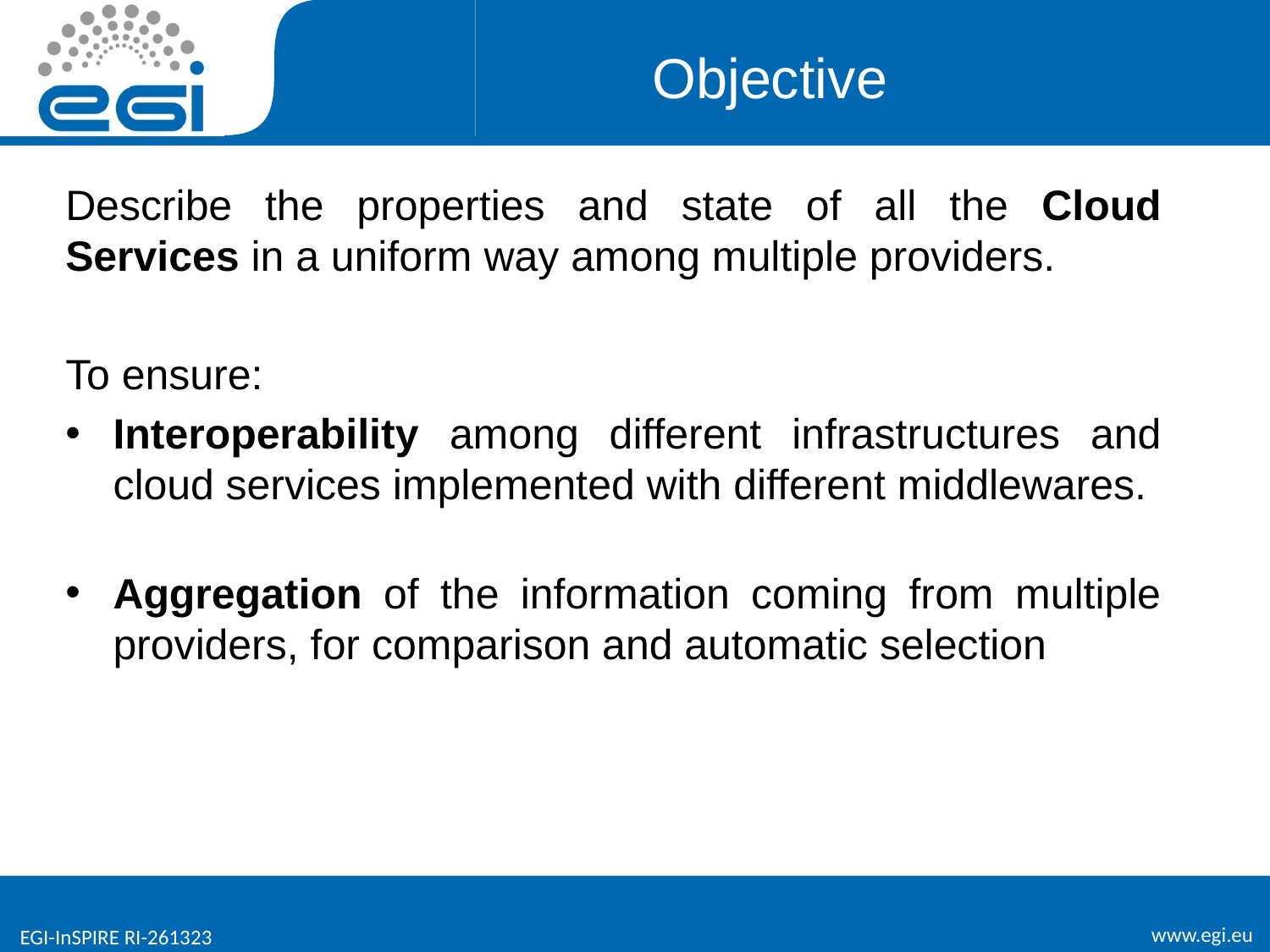

# Objective
Describe the properties and state of all the Cloud Services in a uniform way among multiple providers.

To ensure:
Interoperability among different infrastructures and cloud services implemented with different middlewares.

Aggregation of the information coming from multiple providers, for comparison and automatic selection